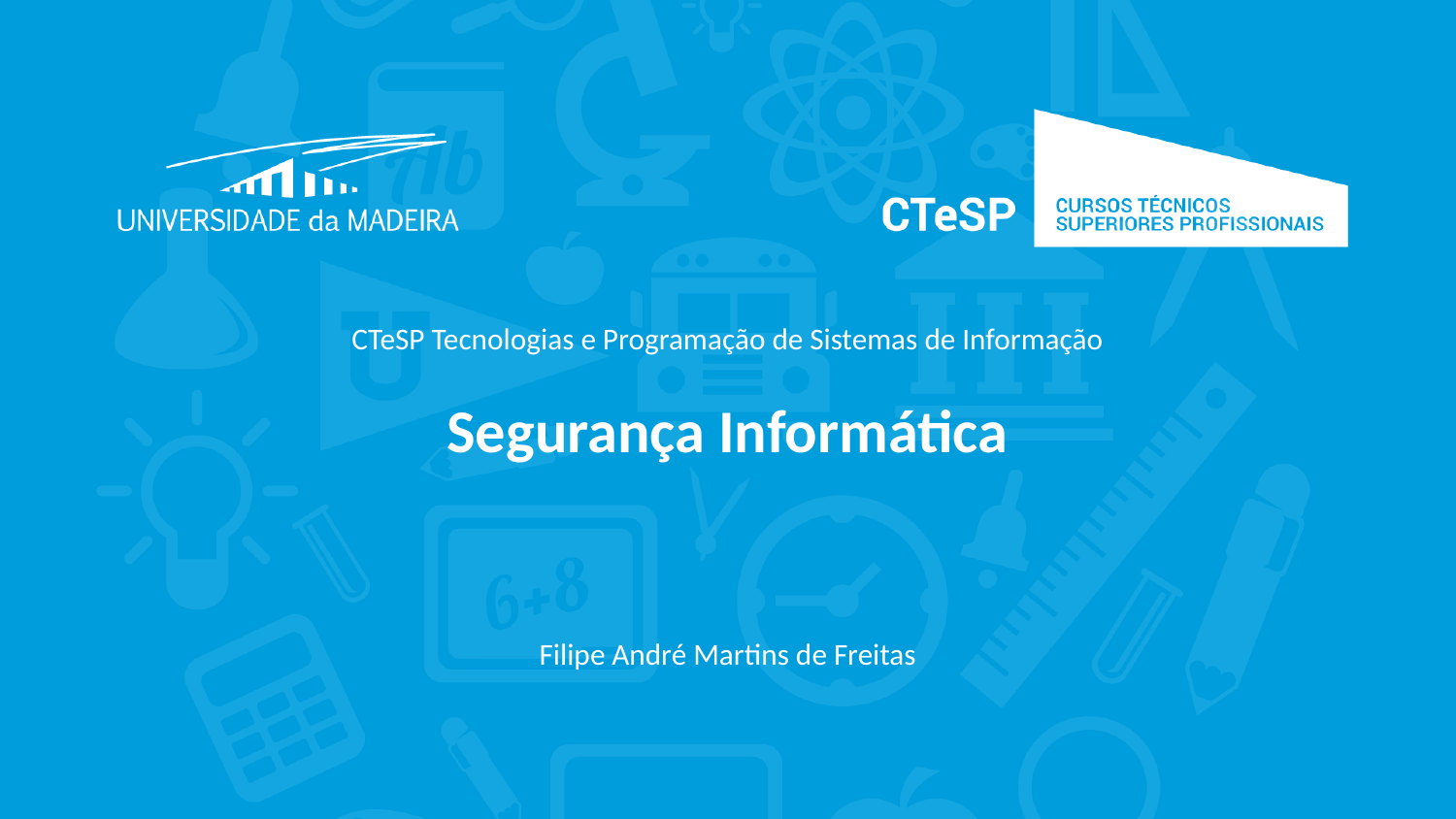

CTeSP Tecnologias e Programação de Sistemas de Informação
Segurança Informática
Filipe André Martins de Freitas